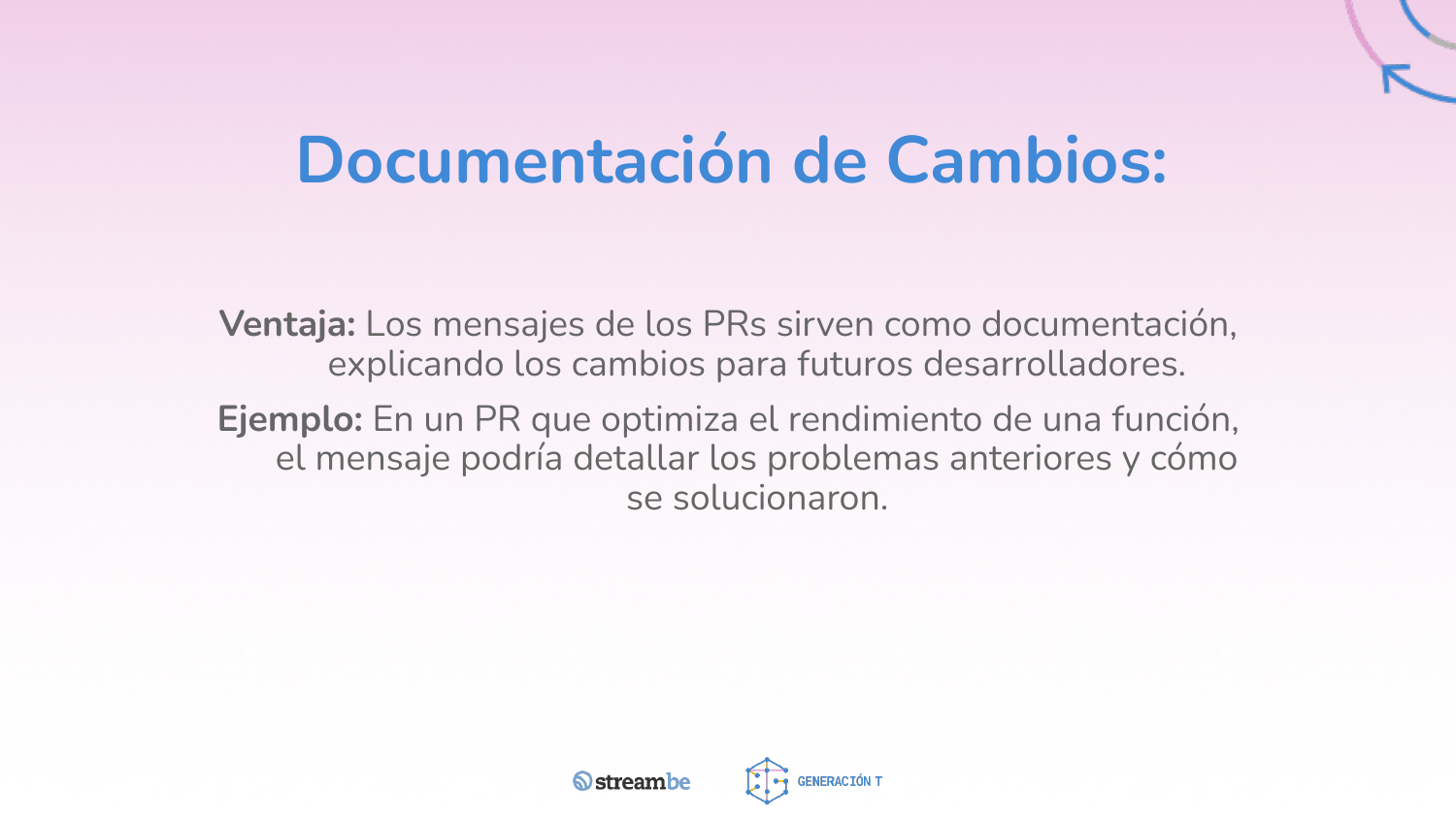

# Documentación de Cambios:
Ventaja: Los mensajes de los PRs sirven como documentación, explicando los cambios para futuros desarrolladores.
Ejemplo: En un PR que optimiza el rendimiento de una función, el mensaje podría detallar los problemas anteriores y cómo se solucionaron.